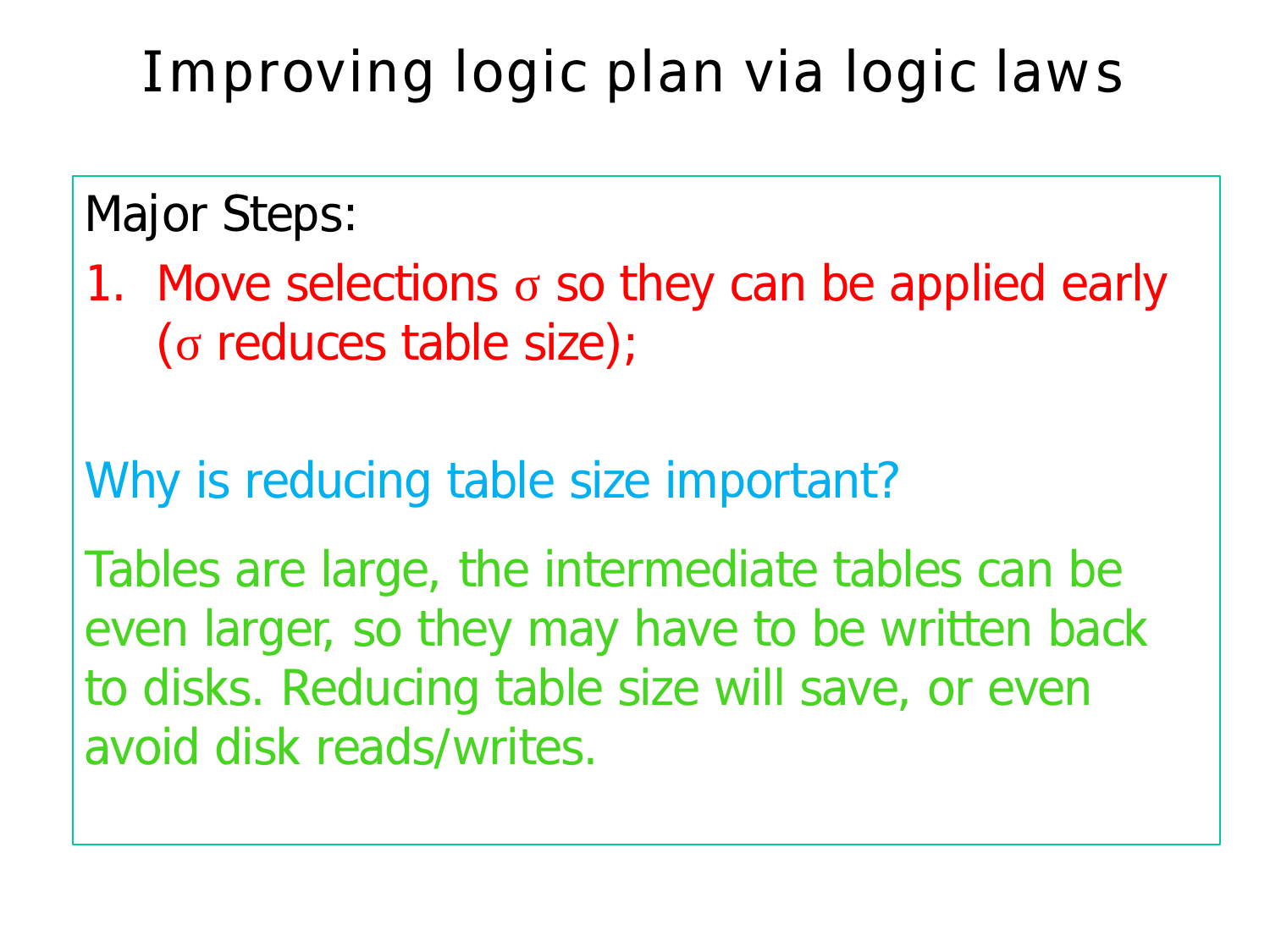

# Improving logic plan via logic laws
Major Steps:
Move selections σ so they can be applied early (σ reduces table size);

Why is reducing table size important?

Tables are large, the intermediate tables can be even larger, so they may have to be written back to disks. Reducing table size will save, or even avoid disk reads/writes.